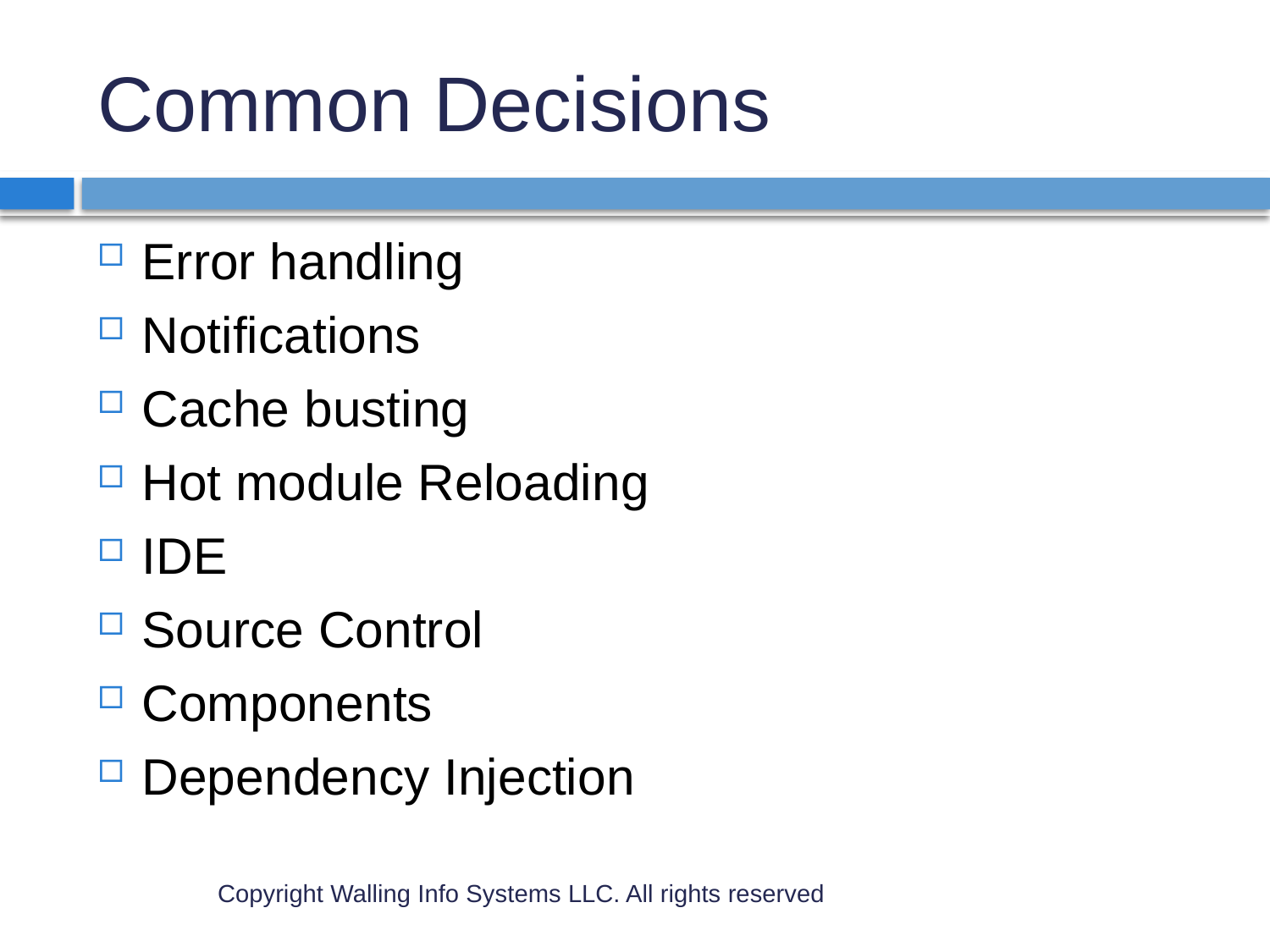

# Common Decisions
Error handling
Notifications
Cache busting
Hot module Reloading
IDE
Source Control
Components
Dependency Injection

Copyright Walling Info Systems LLC. All rights reserved